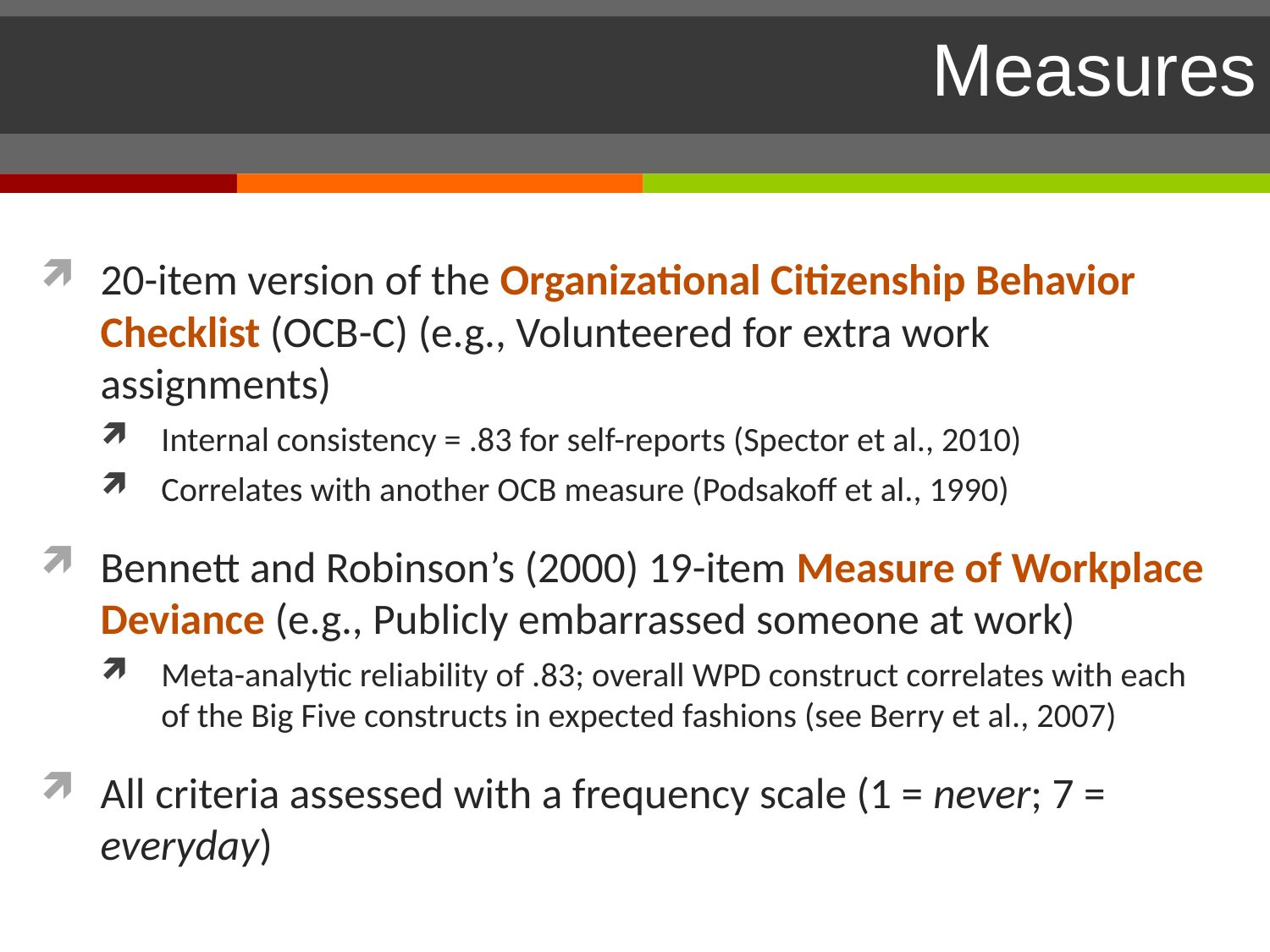

# Measures
20-item version of the Organizational Citizenship Behavior Checklist (OCB-C) (e.g., Volunteered for extra work assignments)
Internal consistency = .83 for self-reports (Spector et al., 2010)
Correlates with another OCB measure (Podsakoff et al., 1990)
Bennett and Robinson’s (2000) 19-item Measure of Workplace Deviance (e.g., Publicly embarrassed someone at work)
Meta-analytic reliability of .83; overall WPD construct correlates with each of the Big Five constructs in expected fashions (see Berry et al., 2007)
All criteria assessed with a frequency scale (1 = never; 7 = everyday)